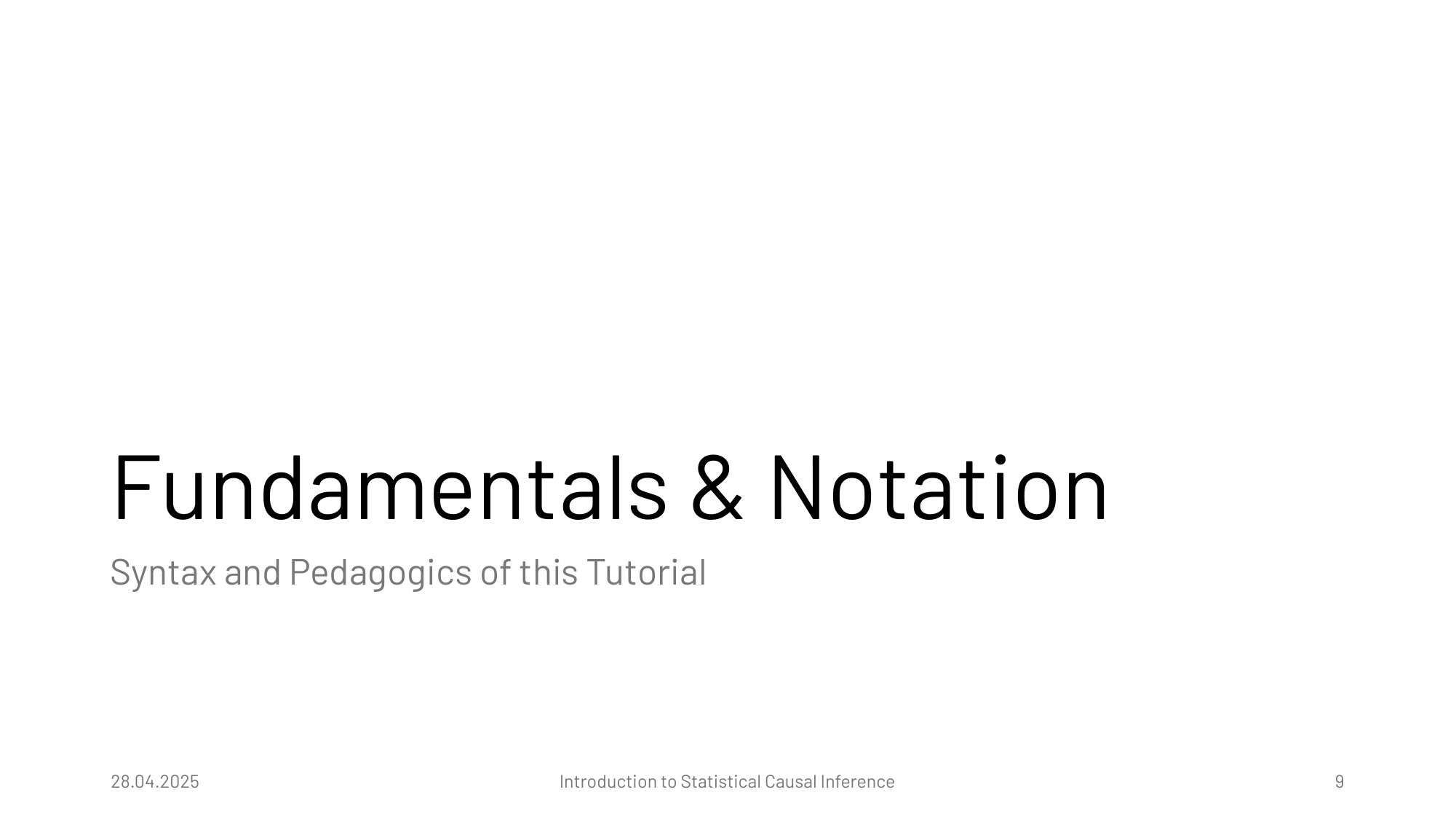

# Fundamentals & Notation
Syntax and Pedagogics of this Tutorial
28.04.2025
Introduction to Statistical Causal Inference
9